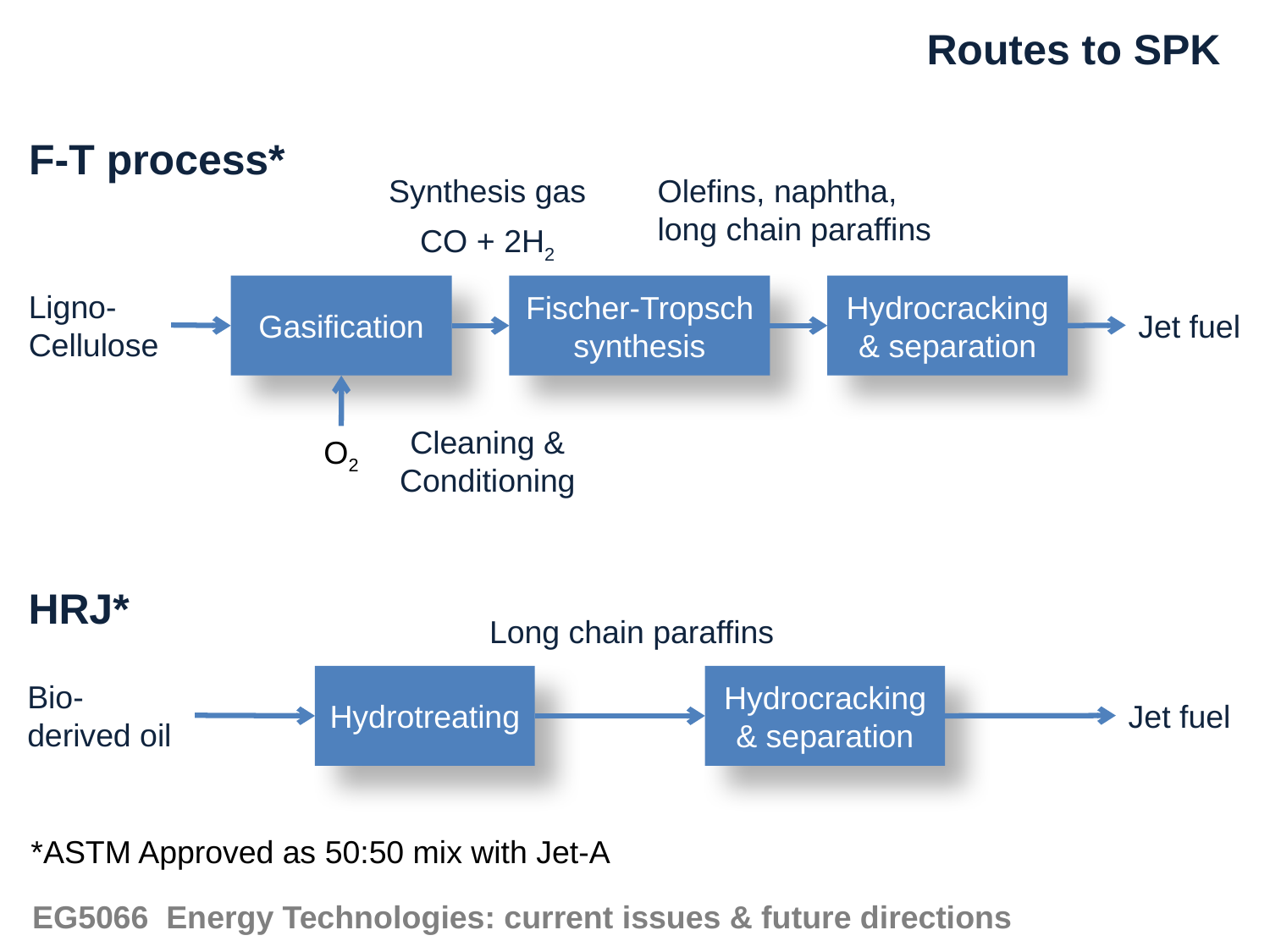

Routes to SPK
F-T process*
Synthesis gas
CO + 2H2
Olefins, naphtha, long chain paraffins
Gasification
Fischer-Tropsch synthesis
Hydrocracking & separation
Ligno-
Cellulose
Jet fuel
Cleaning & Conditioning
O2
HRJ*
Long chain paraffins
Hydrotreating
Hydrocracking & separation
Bio-derived oil
Jet fuel
*ASTM Approved as 50:50 mix with Jet-A
EG5066  Energy Technologies: current issues & future directions